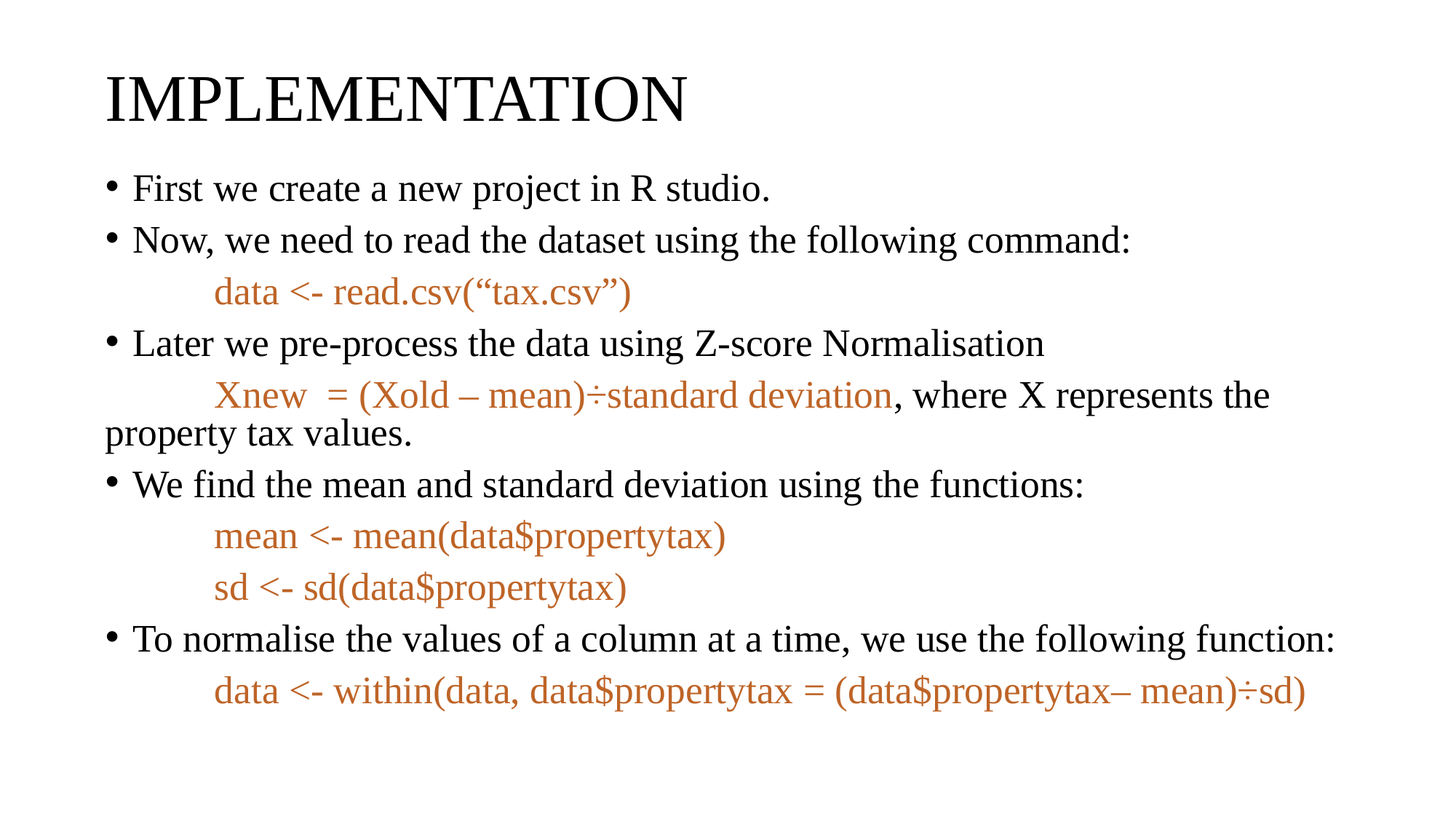

# IMPLEMENTATION
First we create a new project in R studio.
Now, we need to read the dataset using the following command:
	data <- read.csv(“tax.csv”)
Later we pre-process the data using Z-score Normalisation
	Xnew  = (Xold – mean)÷standard deviation, where X represents the property tax values.
We find the mean and standard deviation using the functions:
	mean <- mean(data$propertytax)
	sd <- sd(data$propertytax)
To normalise the values of a column at a time, we use the following function:
	data <- within(data, data$propertytax = (data$propertytax– mean)÷sd)